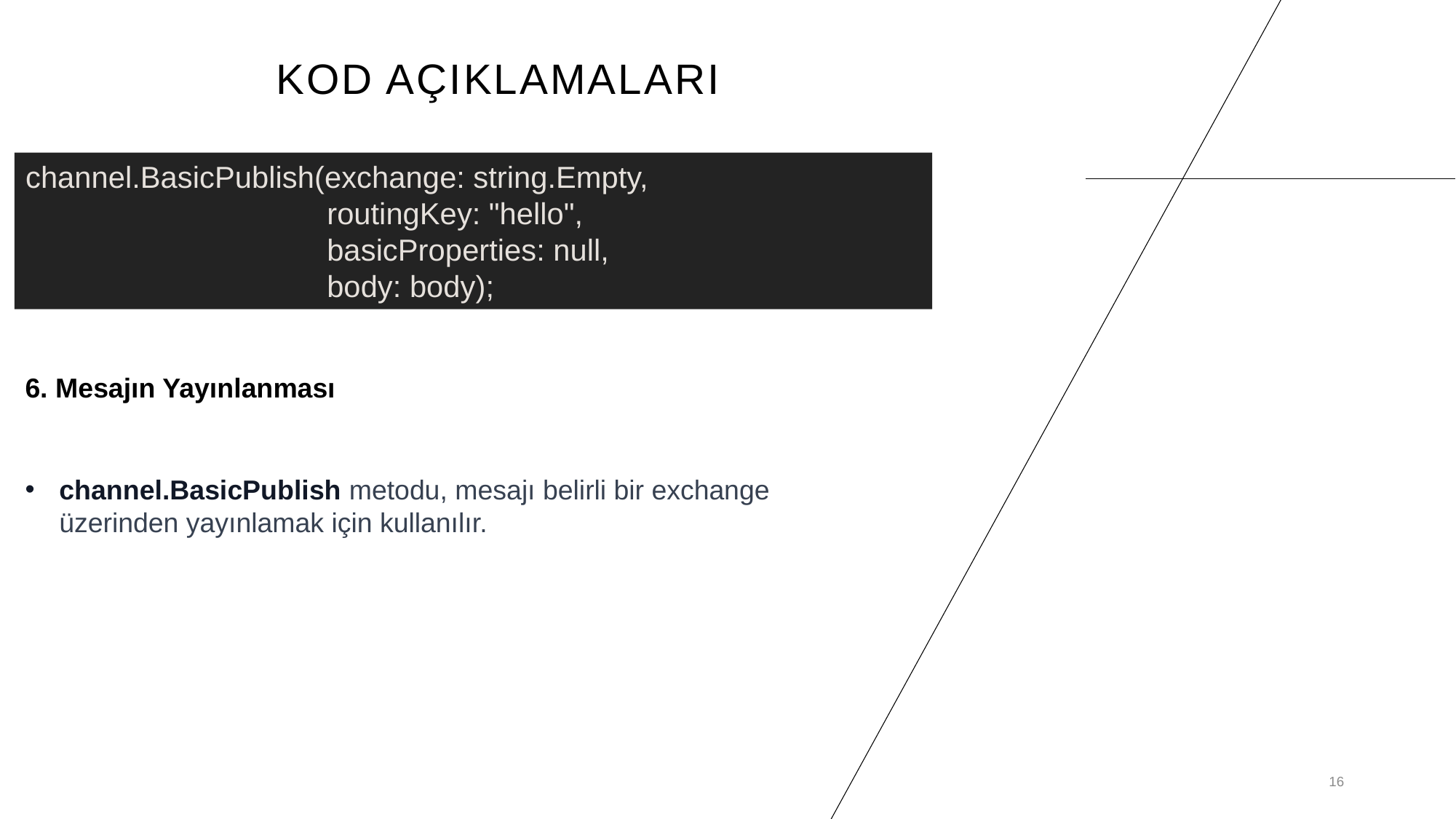

# Kod açıklamaları
channel.BasicPublish(exchange: string.Empty,
                       routingKey: "hello",
                       basicProperties: null,
                       body: body);
6. Mesajın Yayınlanması
channel.BasicPublish metodu, mesajı belirli bir exchange üzerinden yayınlamak için kullanılır.
16